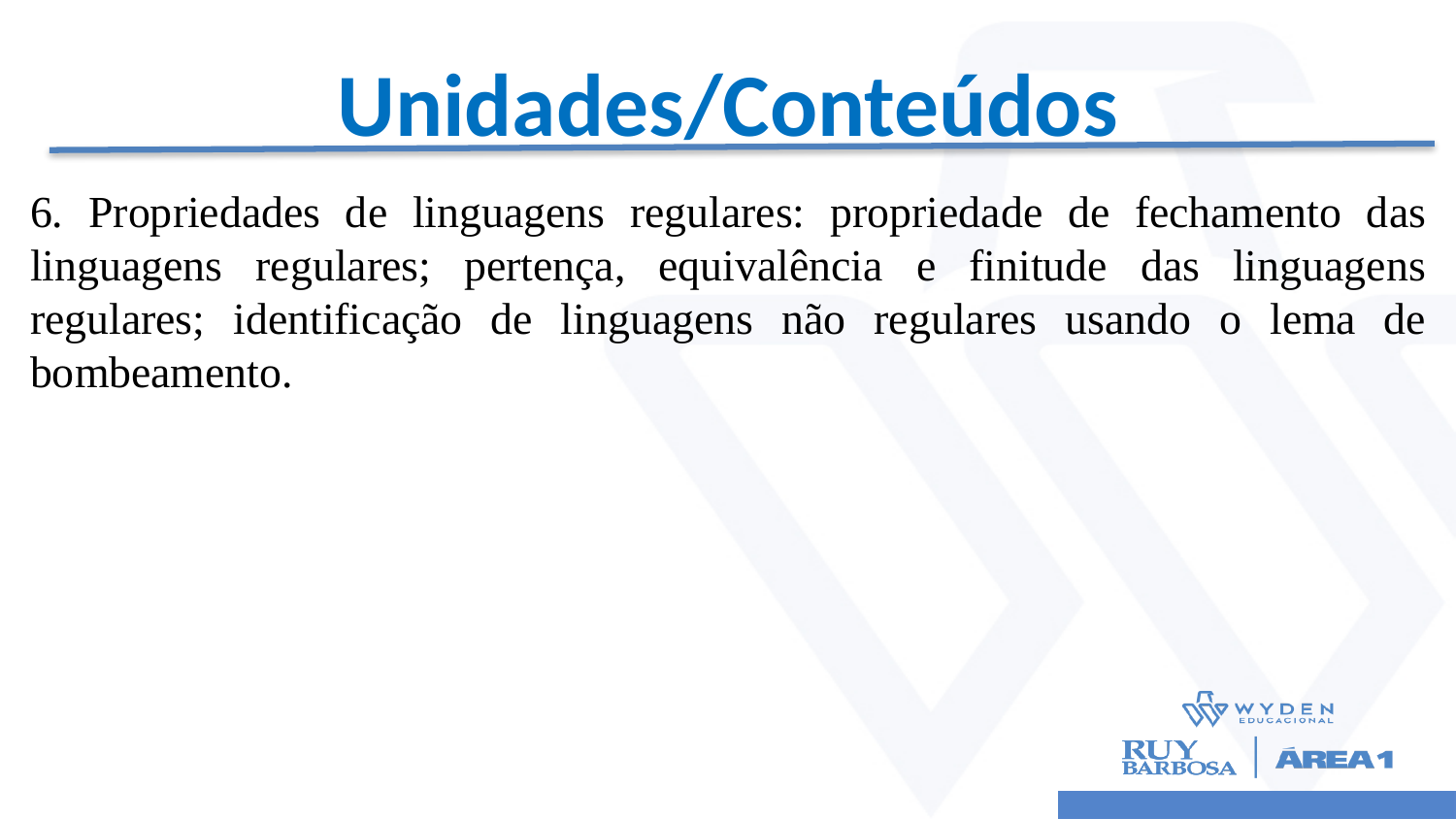

# Unidades/Conteúdos
6. Propriedades de linguagens regulares: propriedade de fechamento das linguagens regulares; pertença, equivalência e finitude das linguagens regulares; identificação de linguagens não regulares usando o lema de bombeamento.